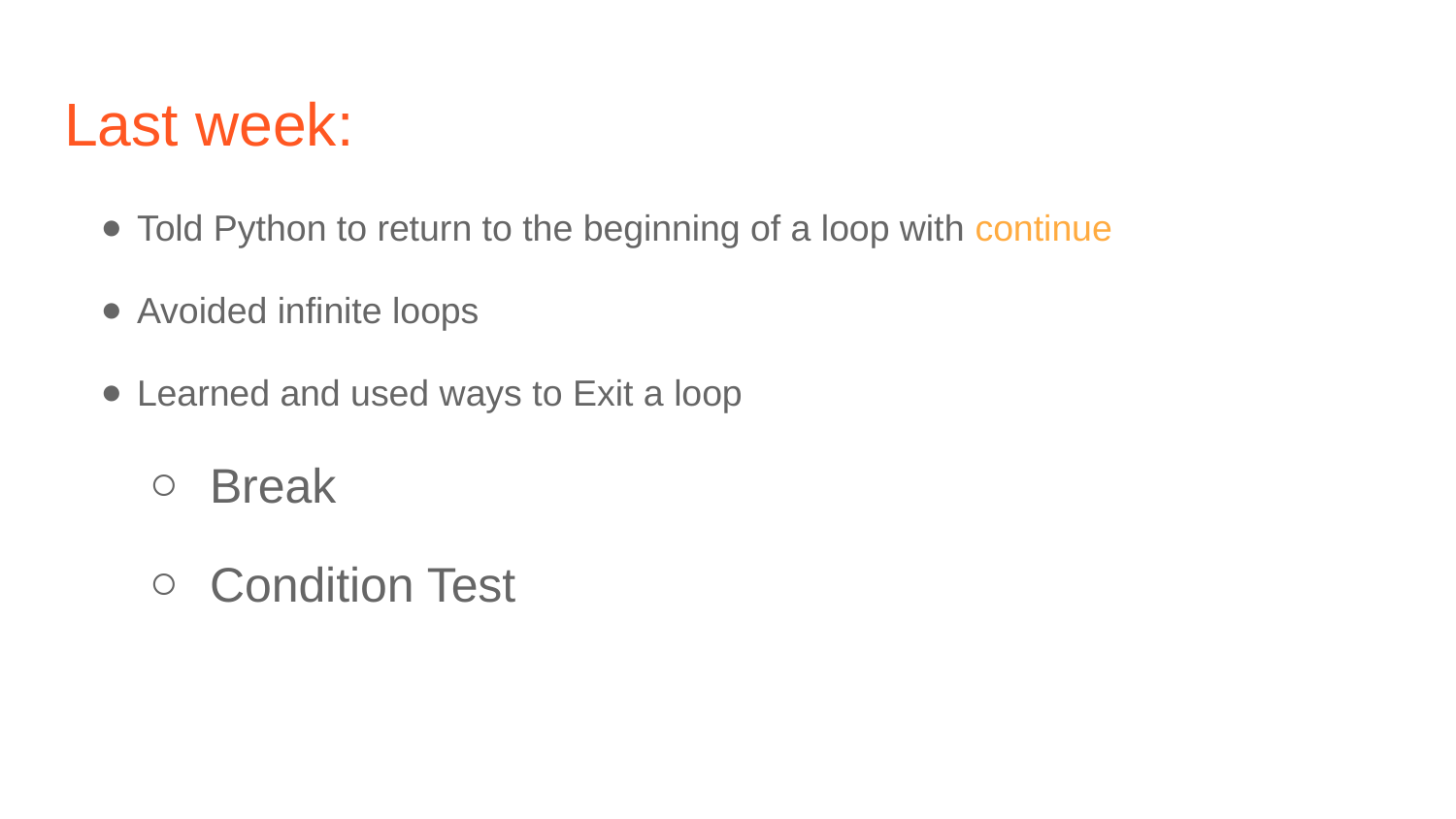

# Last week:
Told Python to return to the beginning of a loop with continue
Avoided infinite loops
Learned and used ways to Exit a loop
Break
Condition Test